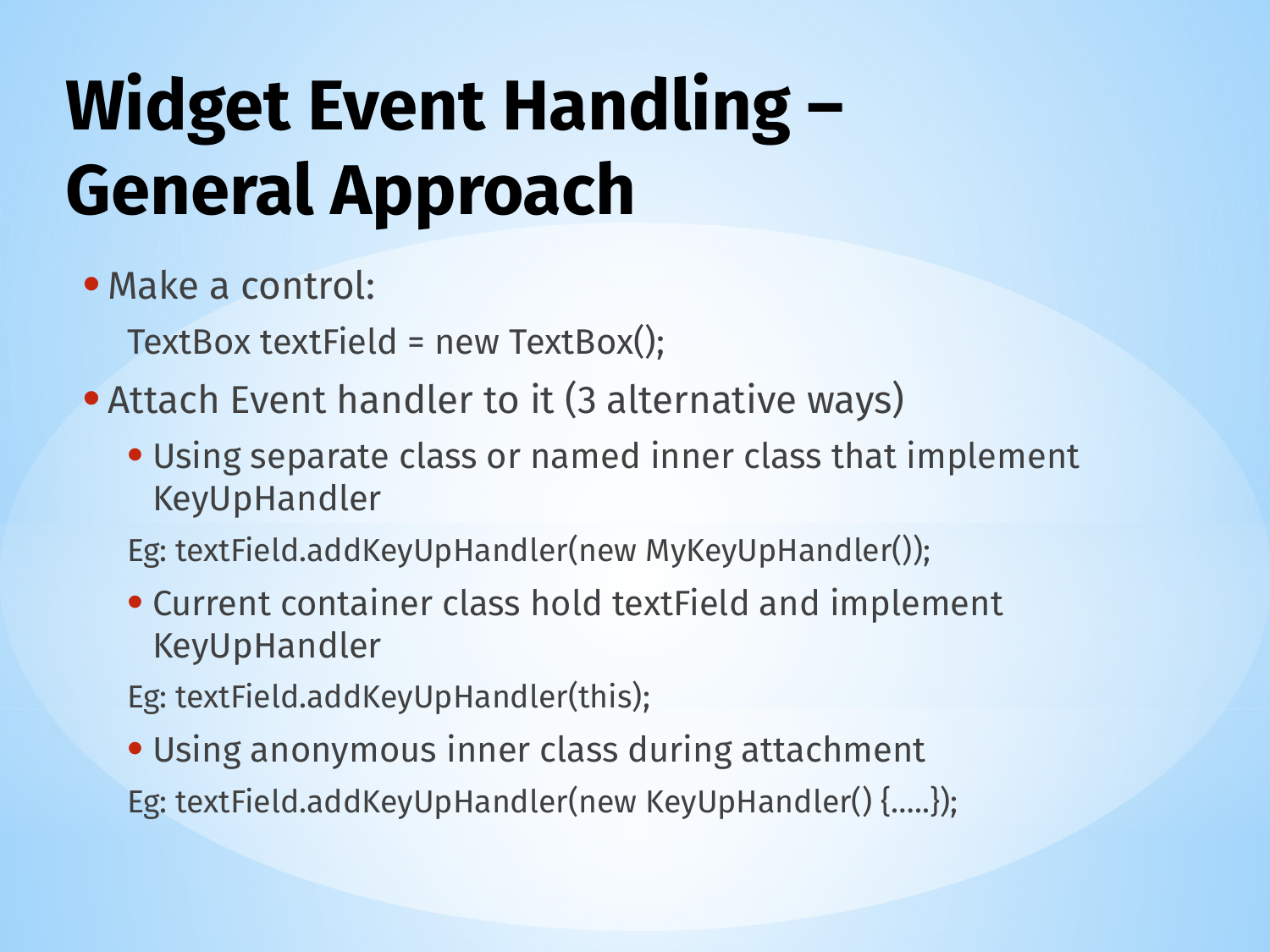

# Widget Event Handling – General Approach
Make a control:
TextBox textField = new TextBox();
Attach Event handler to it (3 alternative ways)
Using separate class or named inner class that implement KeyUpHandler
Eg: textField.addKeyUpHandler(new MyKeyUpHandler());
Current container class hold textField and implement KeyUpHandler
Eg: textField.addKeyUpHandler(this);
Using anonymous inner class during attachment
Eg: textField.addKeyUpHandler(new KeyUpHandler() {…..});